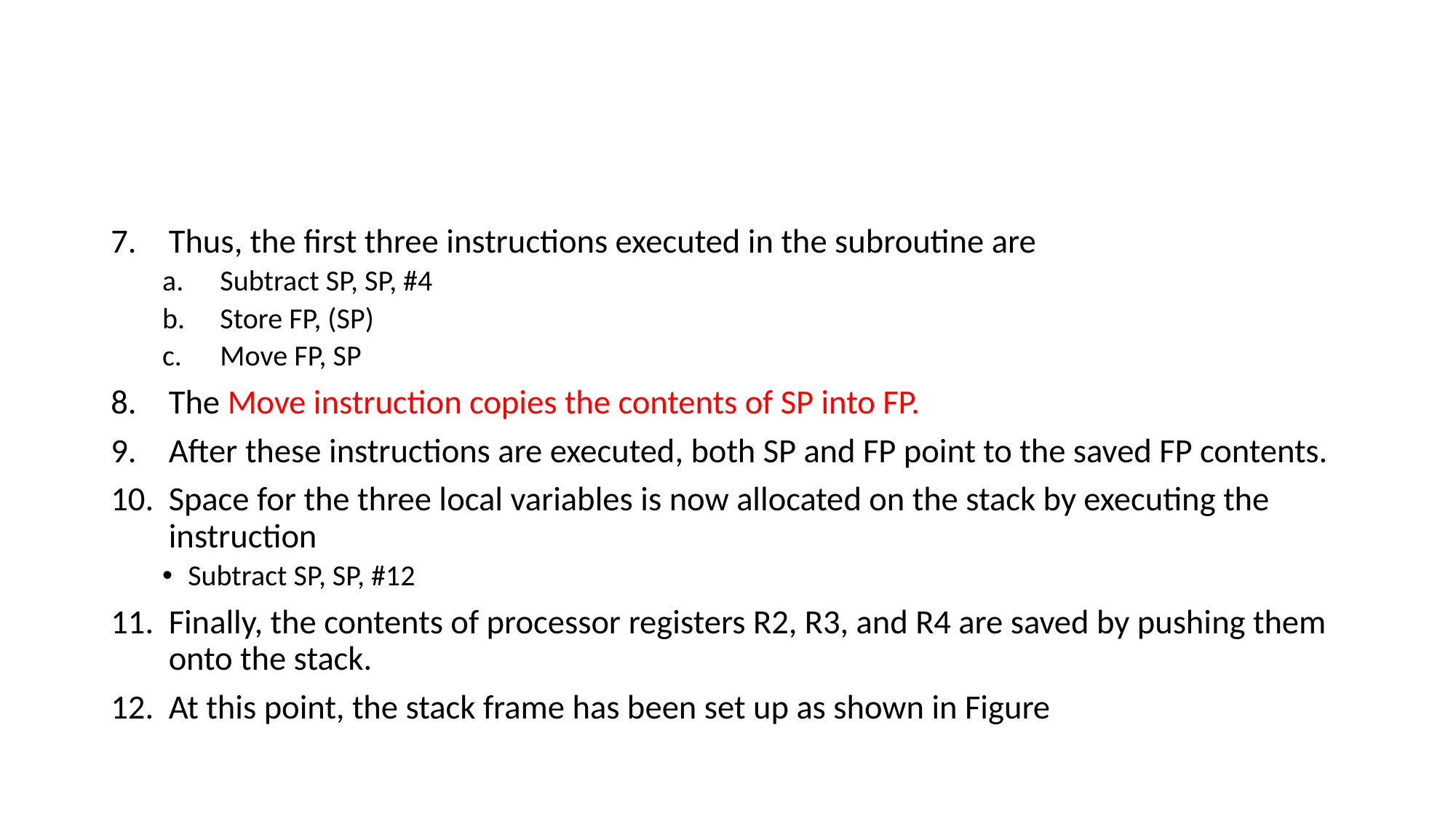

#
Thus, the first three instructions executed in the subroutine are
Subtract SP, SP, #4
Store FP, (SP)
Move FP, SP
The Move instruction copies the contents of SP into FP.
After these instructions are executed, both SP and FP point to the saved FP contents.
Space for the three local variables is now allocated on the stack by executing the instruction
Subtract SP, SP, #12
Finally, the contents of processor registers R2, R3, and R4 are saved by pushing them onto the stack.
At this point, the stack frame has been set up as shown in Figure